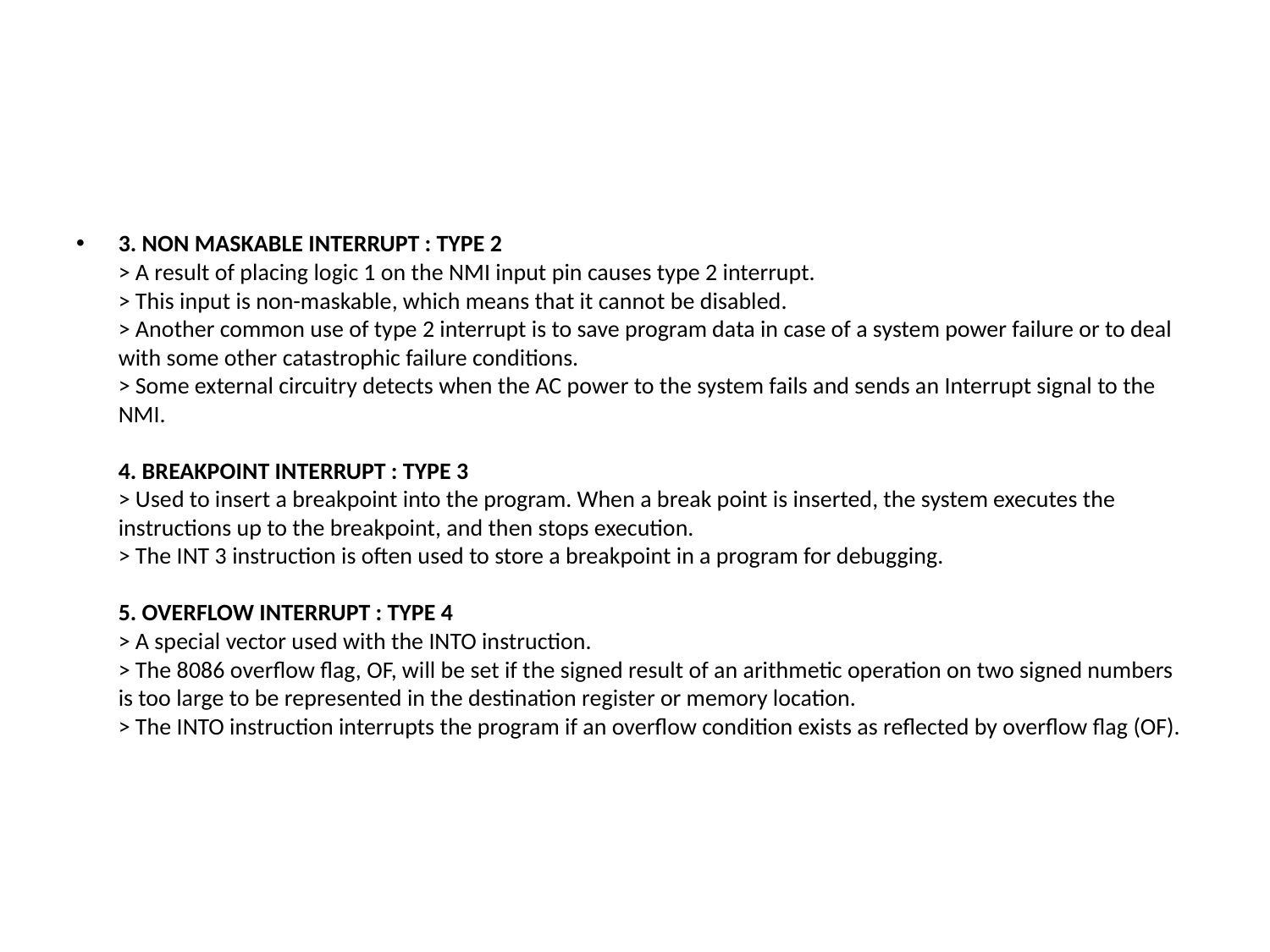

#
3. NON MASKABLE INTERRUPT : TYPE 2
> A result of placing logic 1 on the NMI input pin causes type 2 interrupt.
> This input is non-maskable, which means that it cannot be disabled.
> Another common use of type 2 interrupt is to save program data in case of a system power failure or to deal with some other catastrophic failure conditions.
> Some external circuitry detects when the AC power to the system fails and sends an Interrupt signal to the NMI.
4. BREAKPOINT INTERRUPT : TYPE 3
> Used to insert a breakpoint into the program. When a break point is inserted, the system executes the instructions up to the breakpoint, and then stops execution.
> The INT 3 instruction is often used to store a breakpoint in a program for debugging.
5. OVERFLOW INTERRUPT : TYPE 4
> A special vector used with the INTO instruction.
> The 8086 overflow flag, OF, will be set if the signed result of an arithmetic operation on two signed numbers is too large to be represented in the destination register or memory location.
> The INTO instruction interrupts the program if an overflow condition exists as reflected by overflow flag (OF).